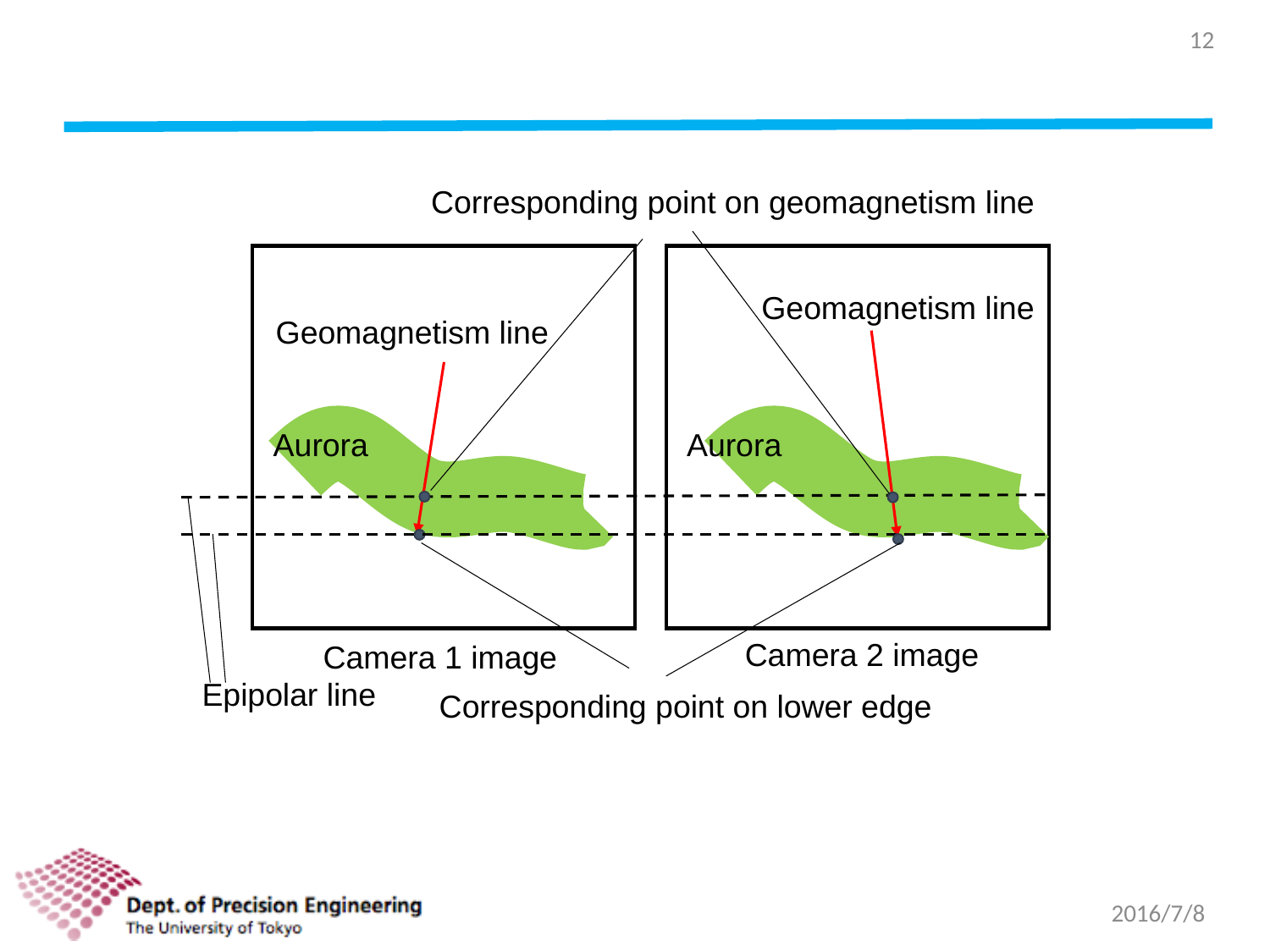

12
#
Corresponding point on geomagnetism line

Geomagnetism line
Aurora
Camera 1 image

Aurora

Epipolar line
Corresponding point on lower edge
Geomagnetism line
Camera 2 image
2016/7/8